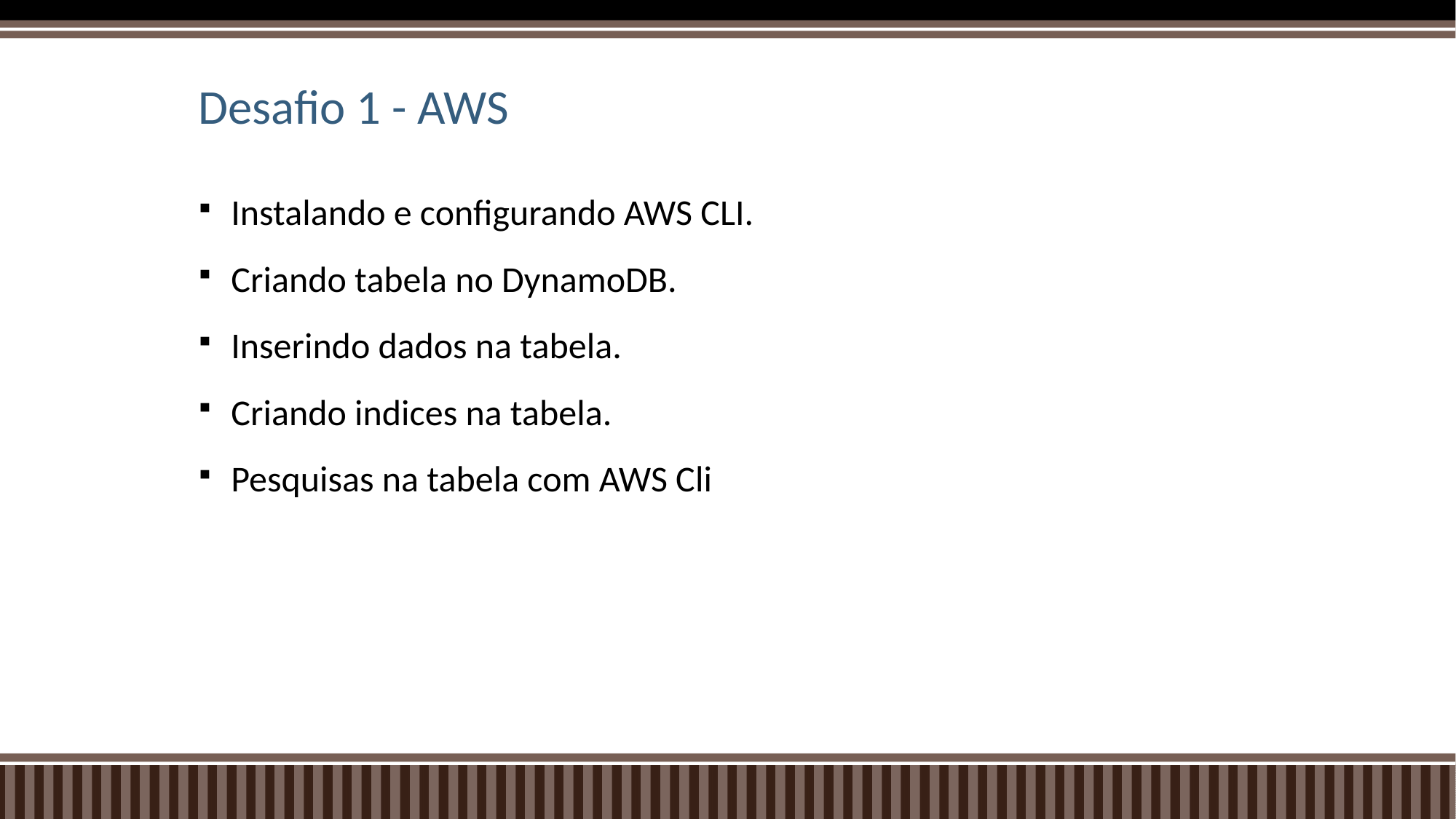

# Desafio 1 - AWS
Instalando e configurando AWS CLI.
Criando tabela no DynamoDB.
Inserindo dados na tabela.
Criando indices na tabela.
Pesquisas na tabela com AWS Cli